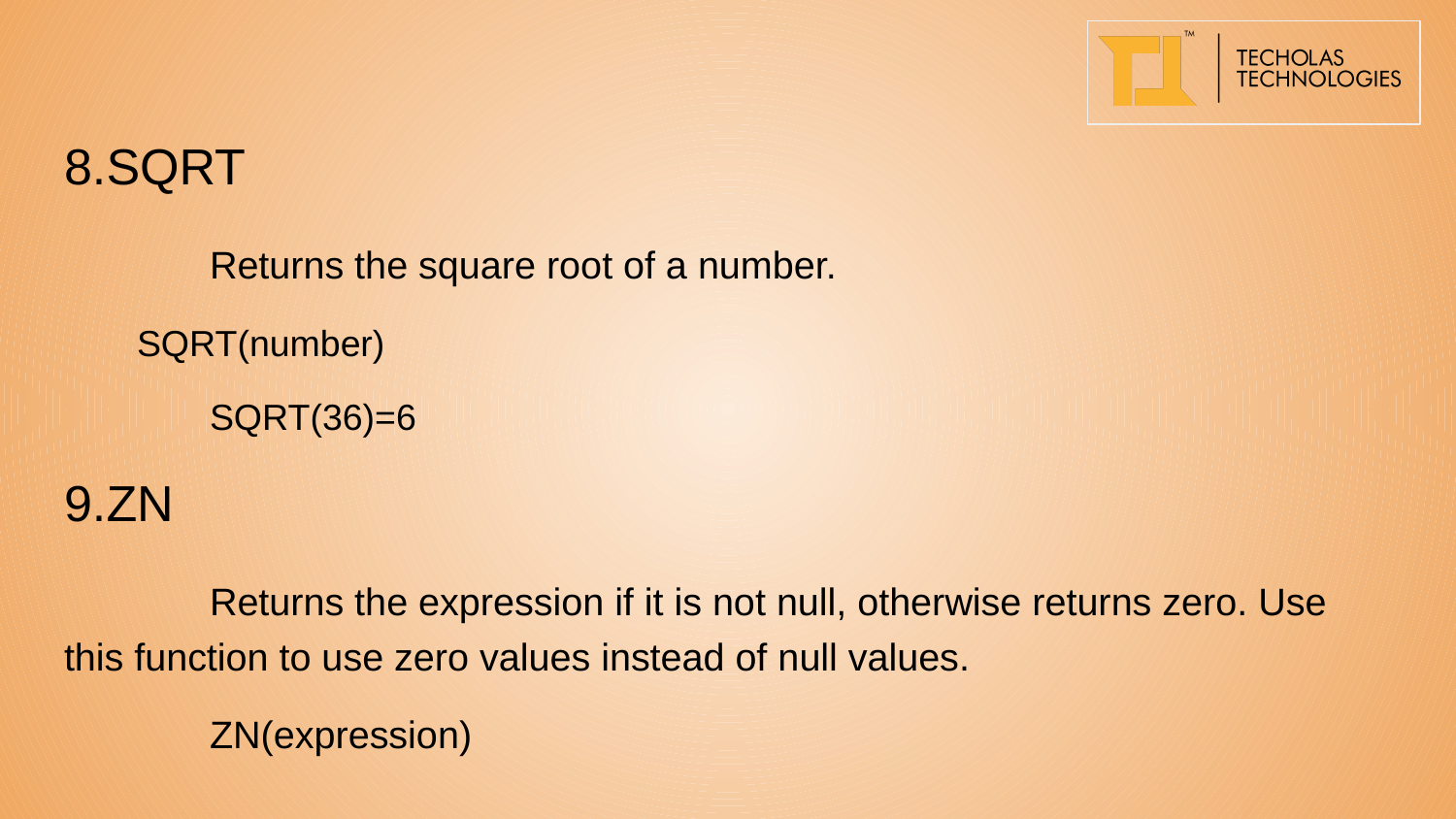

8.SQRT
	Returns the square root of a number.
SQRT(number)
	SQRT(36)=6
9.ZN
	Returns the expression if it is not null, otherwise returns zero. Use this function to use zero values instead of null values.
	ZN(expression)